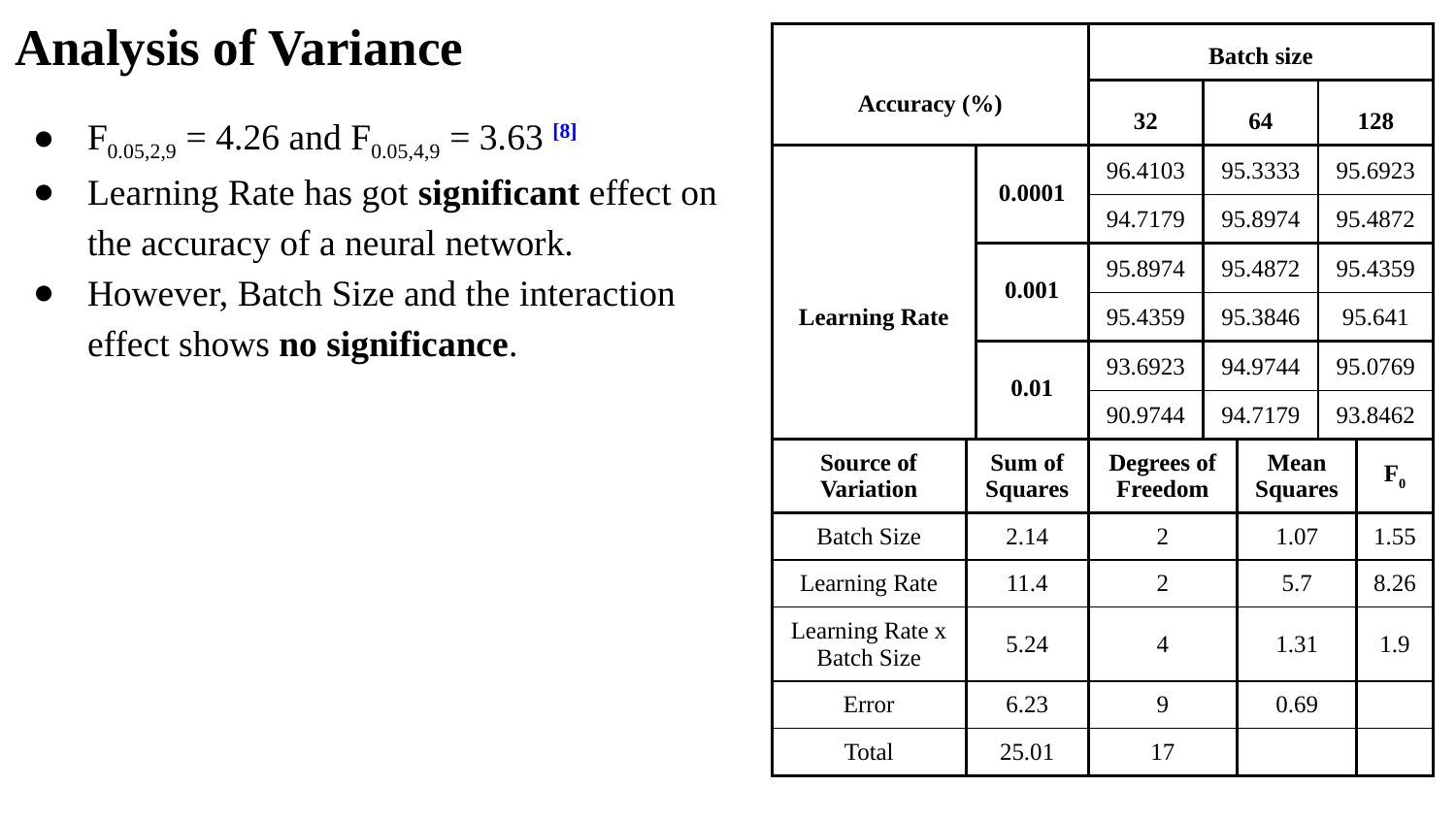

# Analysis of Variance
| Accuracy (%) |  | Batch size |  |  |
| --- | --- | --- | --- | --- |
|  |  | 32 | 64 | 128 |
| Learning Rate | 0.0001 | 96.4103 | 95.3333 | 95.6923 |
|  |  | 94.7179 | 95.8974 | 95.4872 |
|  | 0.001 | 95.8974 | 95.4872 | 95.4359 |
|  |  | 95.4359 | 95.3846 | 95.641 |
|  | 0.01 | 93.6923 | 94.9744 | 95.0769 |
|  |  | 90.9744 | 94.7179 | 93.8462 |
F0.05,2,9 = 4.26 and F0.05,4,9 = 3.63 [8]
Learning Rate has got significant effect on the accuracy of a neural network.
However, Batch Size and the interaction effect shows no significance.
| Source of Variation | Sum of Squares | Degrees of Freedom | Mean Squares | F0 |
| --- | --- | --- | --- | --- |
| Batch Size | 2.14 | 2 | 1.07 | 1.55 |
| Learning Rate | 11.4 | 2 | 5.7 | 8.26 |
| Learning Rate x Batch Size | 5.24 | 4 | 1.31 | 1.9 |
| Error | 6.23 | 9 | 0.69 |  |
| Total | 25.01 | 17 |  |  |